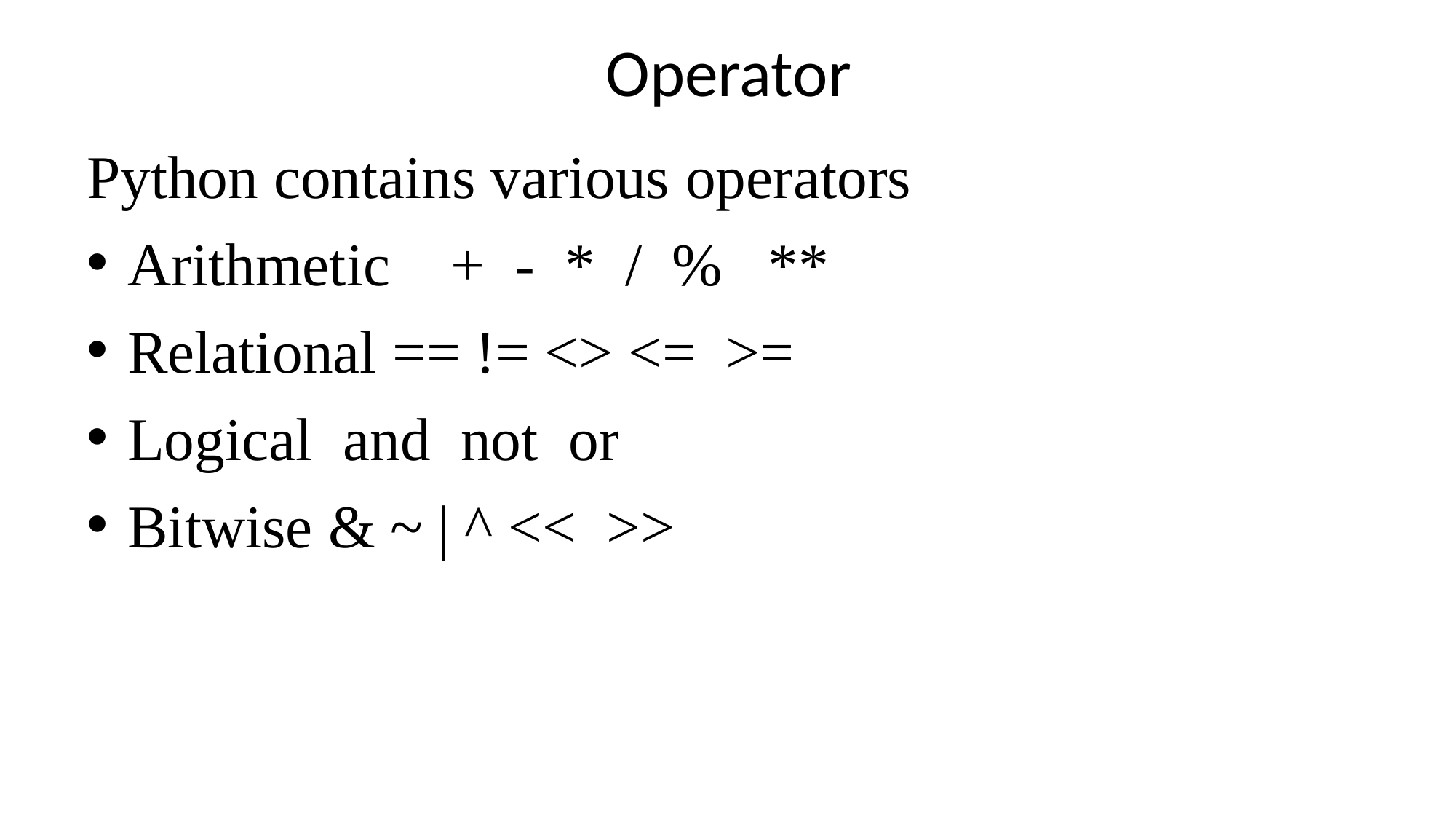

# Operator
Python contains various operators
Arithmetic    +  -  *  /  %   **
Relational == != <> <=  >=
Logical  and  not  or
Bitwise & ~ | ^ <<  >>